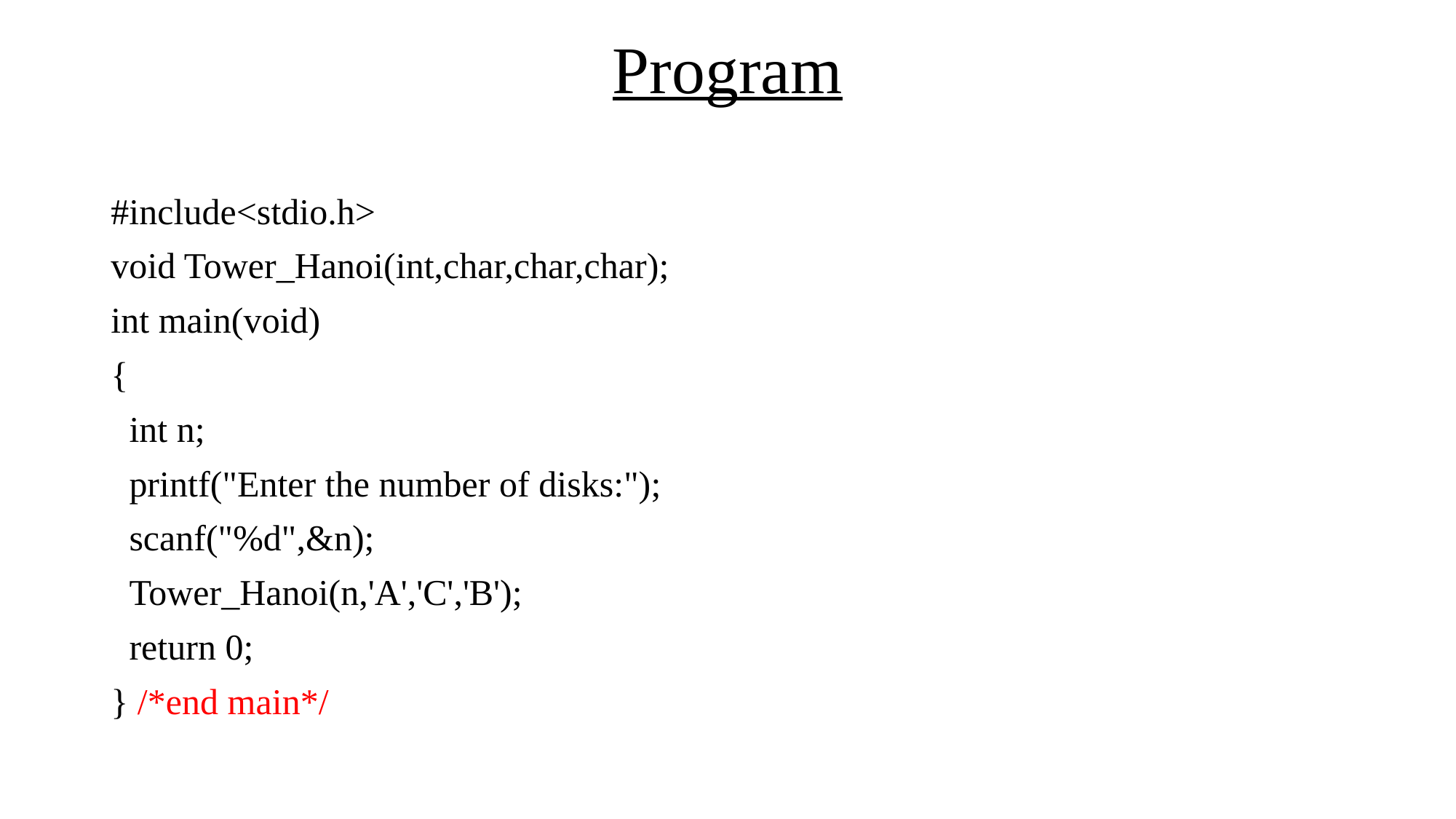

# Program
#include<stdio.h>
void Tower_Hanoi(int,char,char,char);
int main(void)
{
  int n;
  printf("Enter the number of disks:");
  scanf("%d",&n);
  Tower_Hanoi(n,'A','C','B');
  return 0;
} /*end main*/